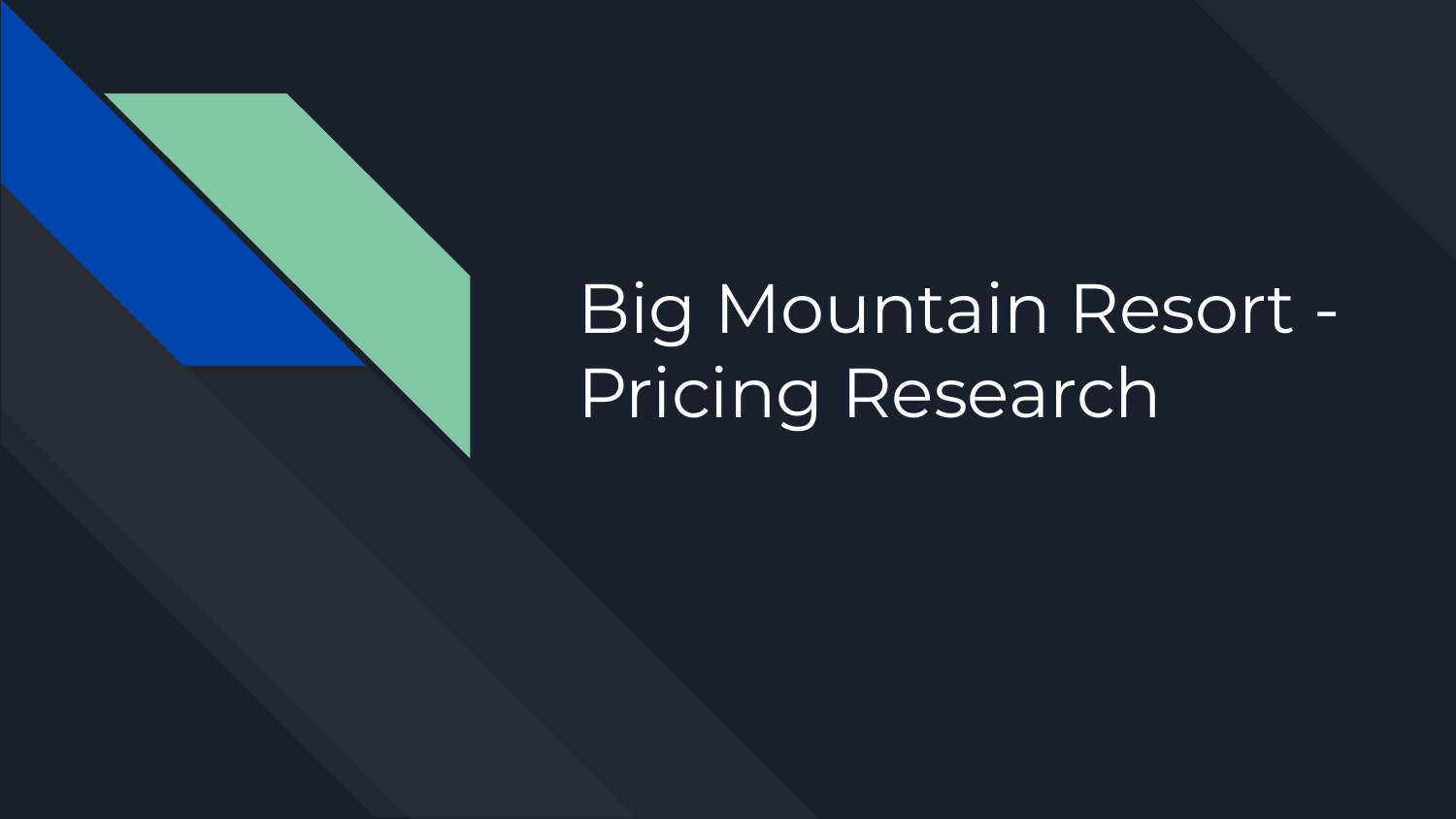

# Big Mountain Resort - Pricing Research